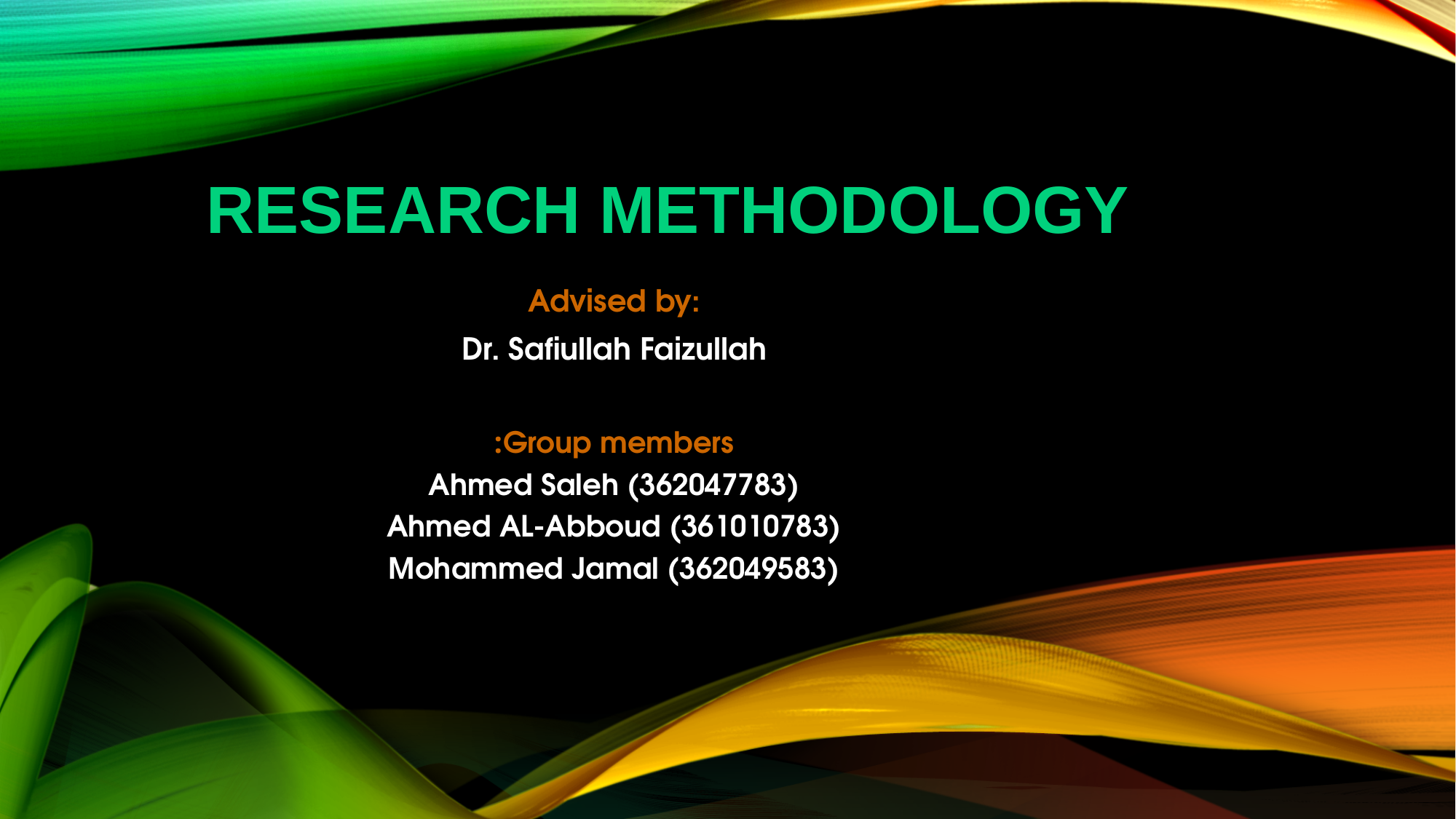

# Research Methodology
Advised by:
Dr. Safiullah Faizullah
Group members:
Ahmed Saleh (362047783)
Ahmed AL-Abboud (361010783)
Mohammed Jamal (362049583)